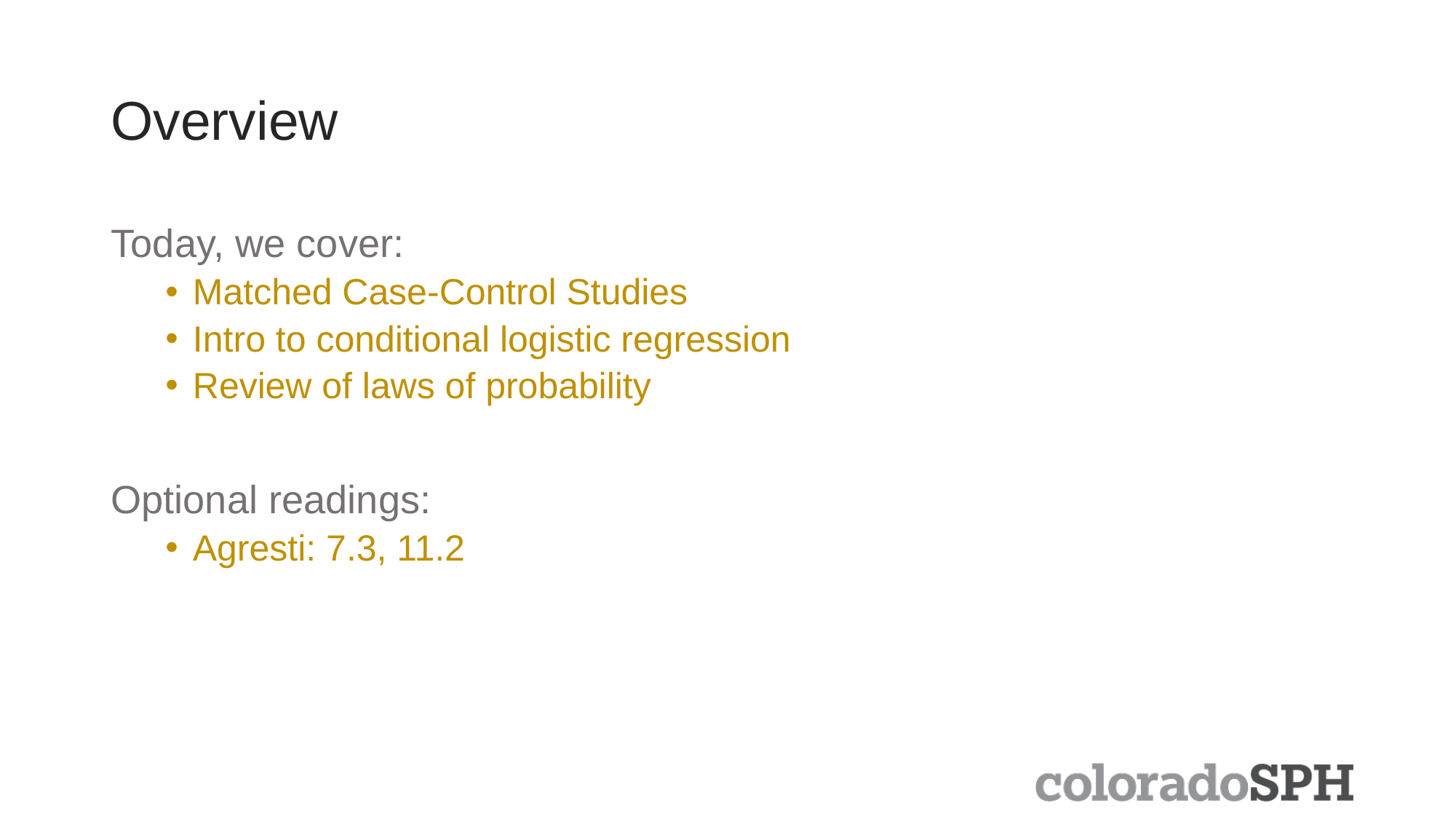

# Overview
Today, we cover:
Matched Case-Control Studies
Intro to conditional logistic regression
Review of laws of probability

Optional readings:
Agresti: 7.3, 11.2